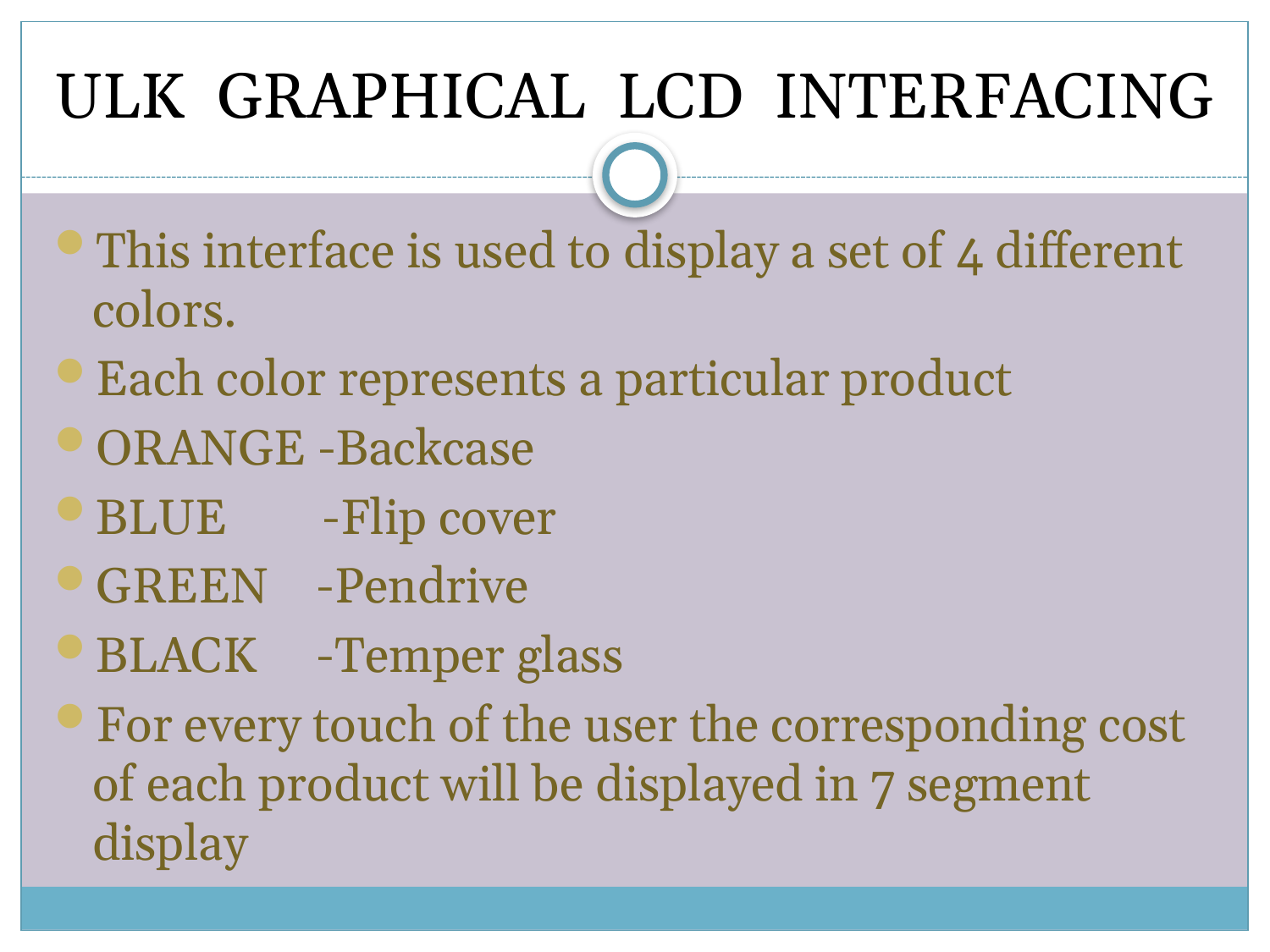

# ULK  GRAPHICAL  LCD  INTERFACING
This interface is used to display a set of 4 different colors.
Each color represents a particular product
ORANGE -Backcase
BLUE        -Flip cover
GREEN    -Pendrive
BLACK     -Temper glass
For every touch of the user the corresponding cost of each product will be displayed in 7 segment display